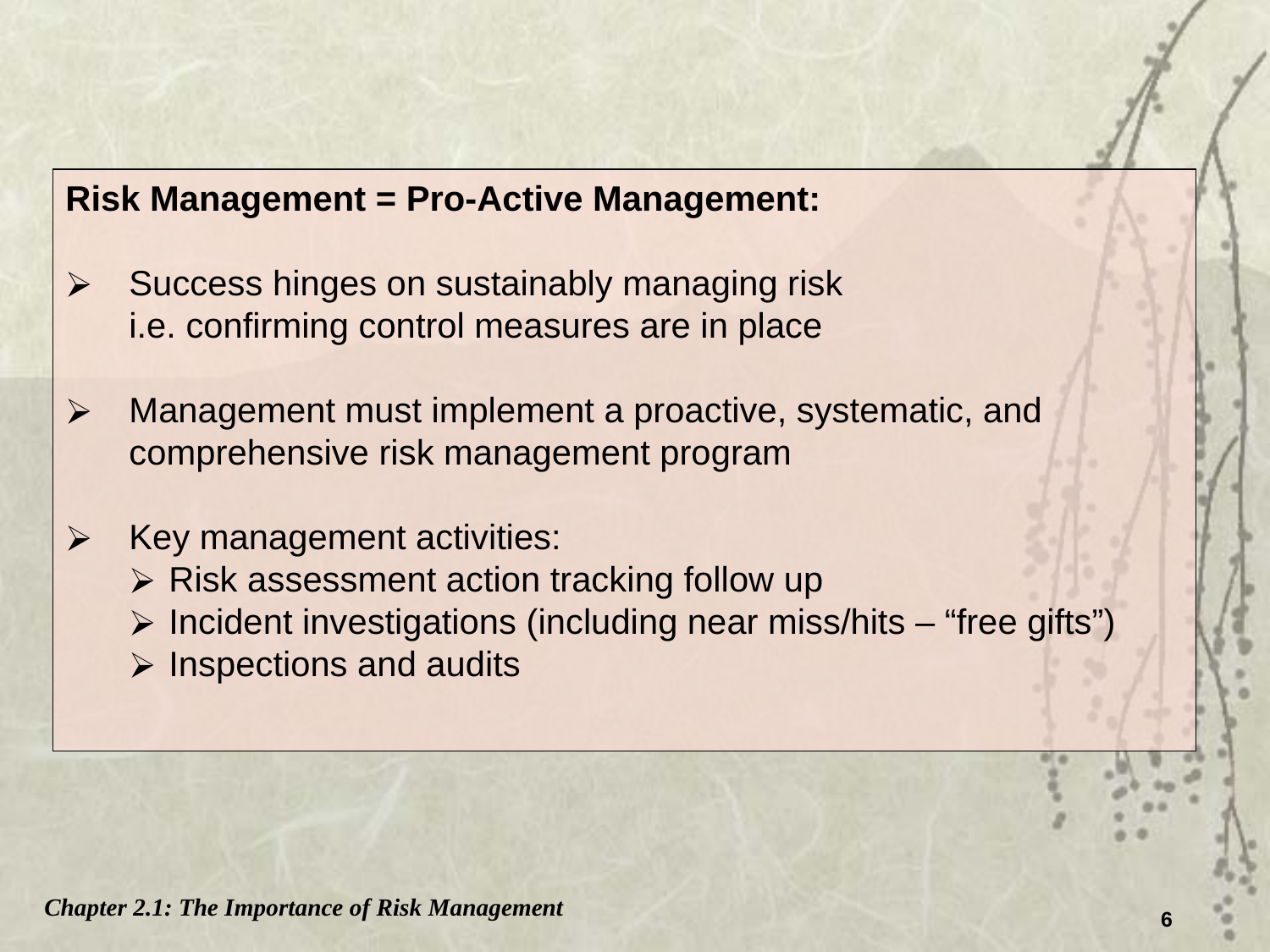

Risk Management = Pro-Active Management:

Success hinges on sustainably managing risk
i.e. confirming control measures are in place

Management must implement a proactive, systematic, and comprehensive risk management program

Key management activities:
Risk assessment action tracking follow up
Incident investigations (including near miss/hits – “free gifts”)
Inspections and audits

Chapter 2.1: The Importance of Risk Management
6